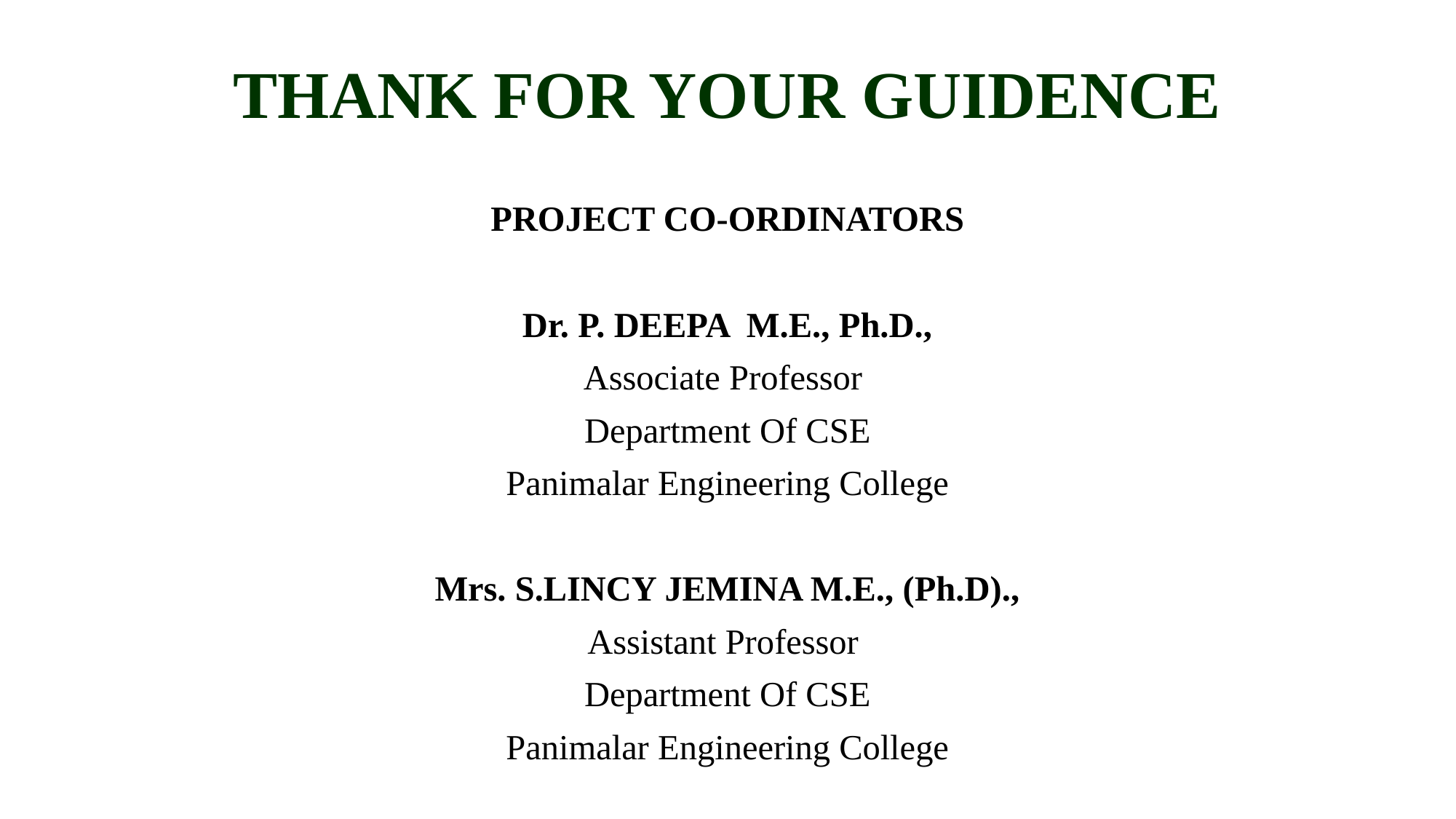

# THANK FOR YOUR GUIDENCE

PROJECT CO-ORDINATORS

Dr. P. DEEPA  M.E., Ph.D.,
Associate Professor
Department Of CSE
Panimalar Engineering College

Mrs. S.LINCY JEMINA M.E., (Ph.D).,
Assistant Professor
Department Of CSE
Panimalar Engineering College